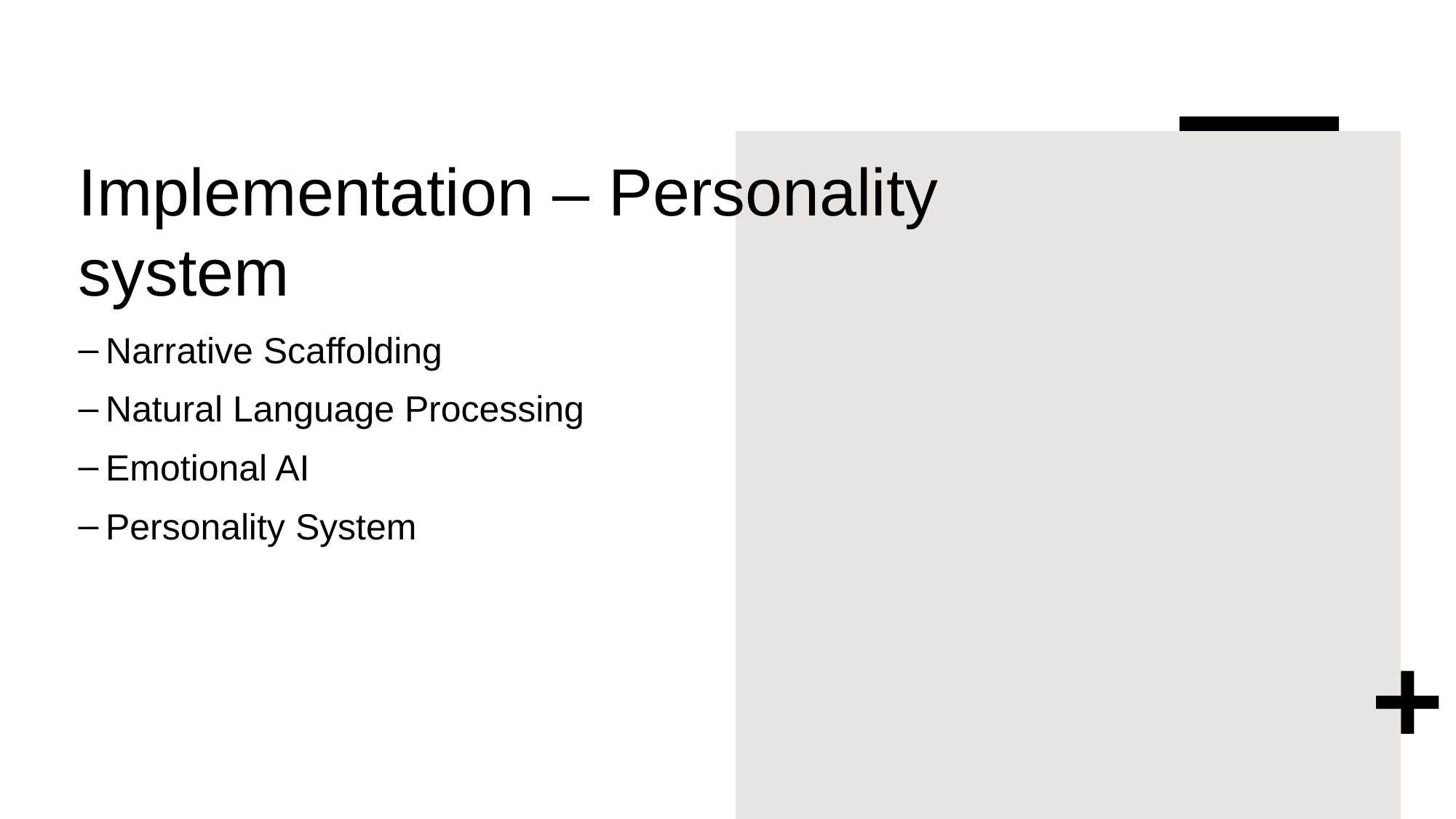

# Implementation – Personality system
Narrative Scaffolding
Natural Language Processing
Emotional AI
Personality System